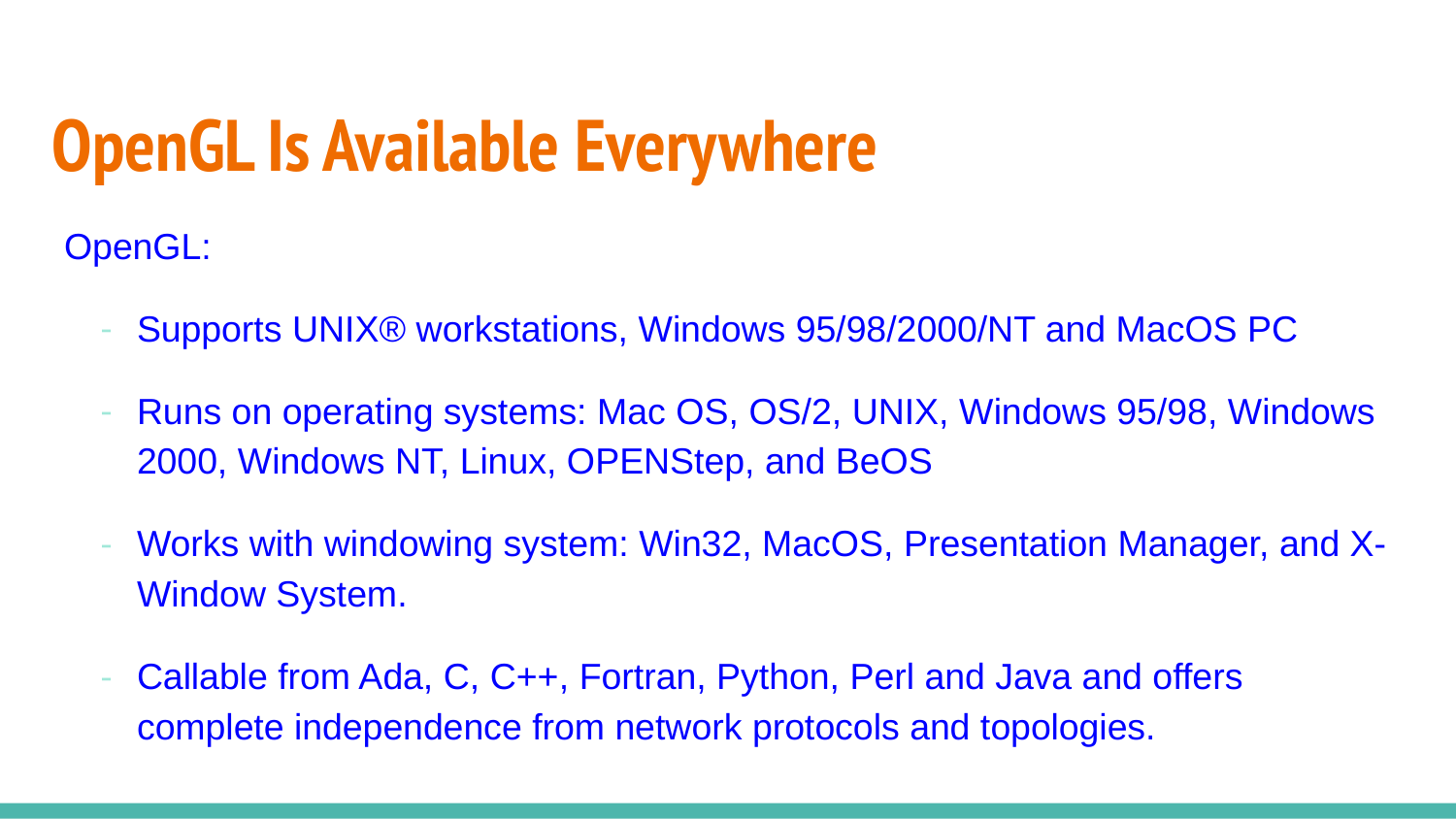

# OpenGL Is Available Everywhere
OpenGL:
Supports UNIX® workstations, Windows 95/98/2000/NT and MacOS PC
Runs on operating systems: Mac OS, OS/2, UNIX, Windows 95/98, Windows 2000, Windows NT, Linux, OPENStep, and BeOS
Works with windowing system: Win32, MacOS, Presentation Manager, and X-Window System.
Callable from Ada, C, C++, Fortran, Python, Perl and Java and offers complete independence from network protocols and topologies.